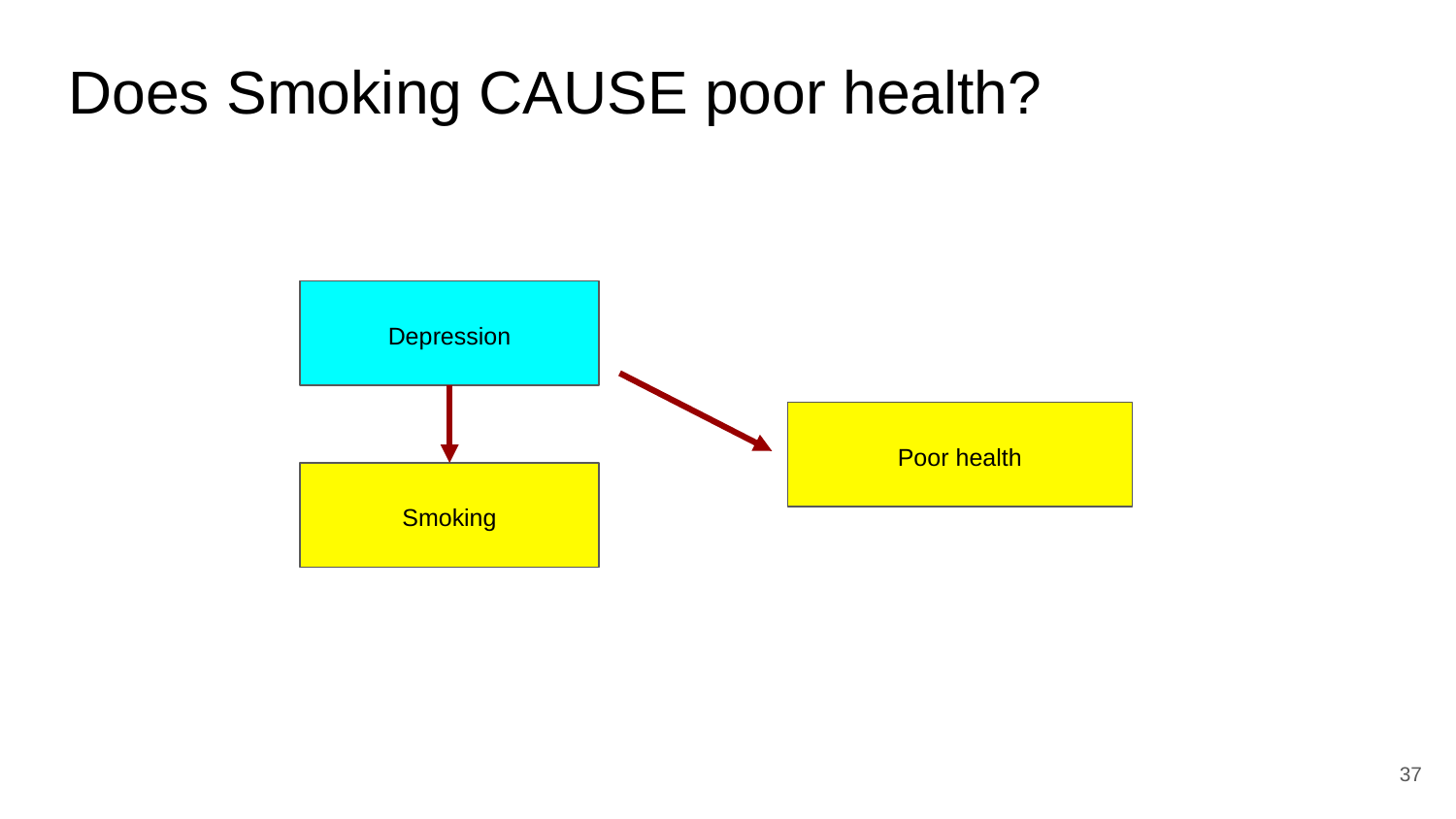

Does Smoking CAUSE poor health?
Depression

Poor health
Smoking
37